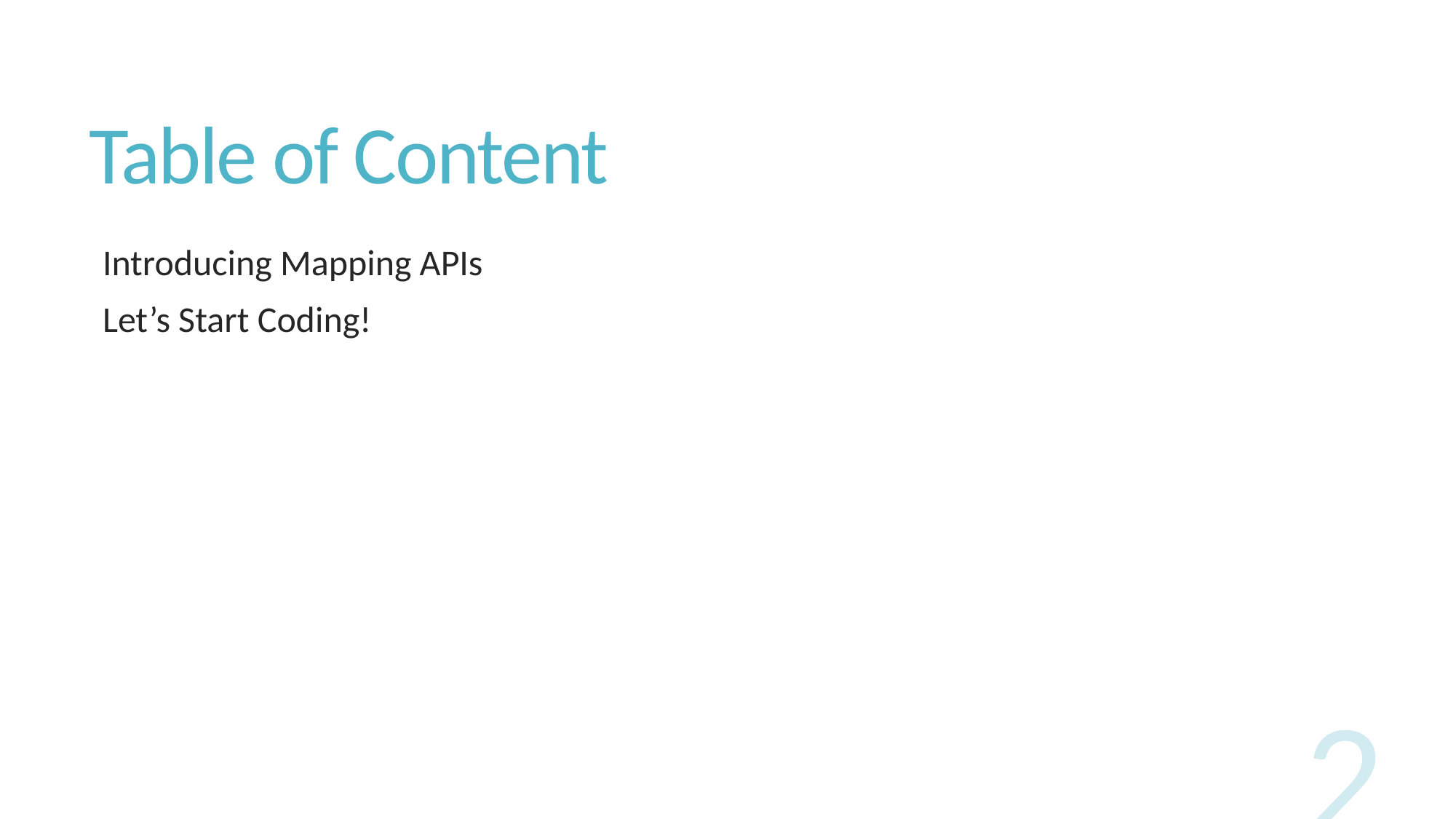

# Table of Content
Introducing Mapping APIs
Let’s Start Coding!
2